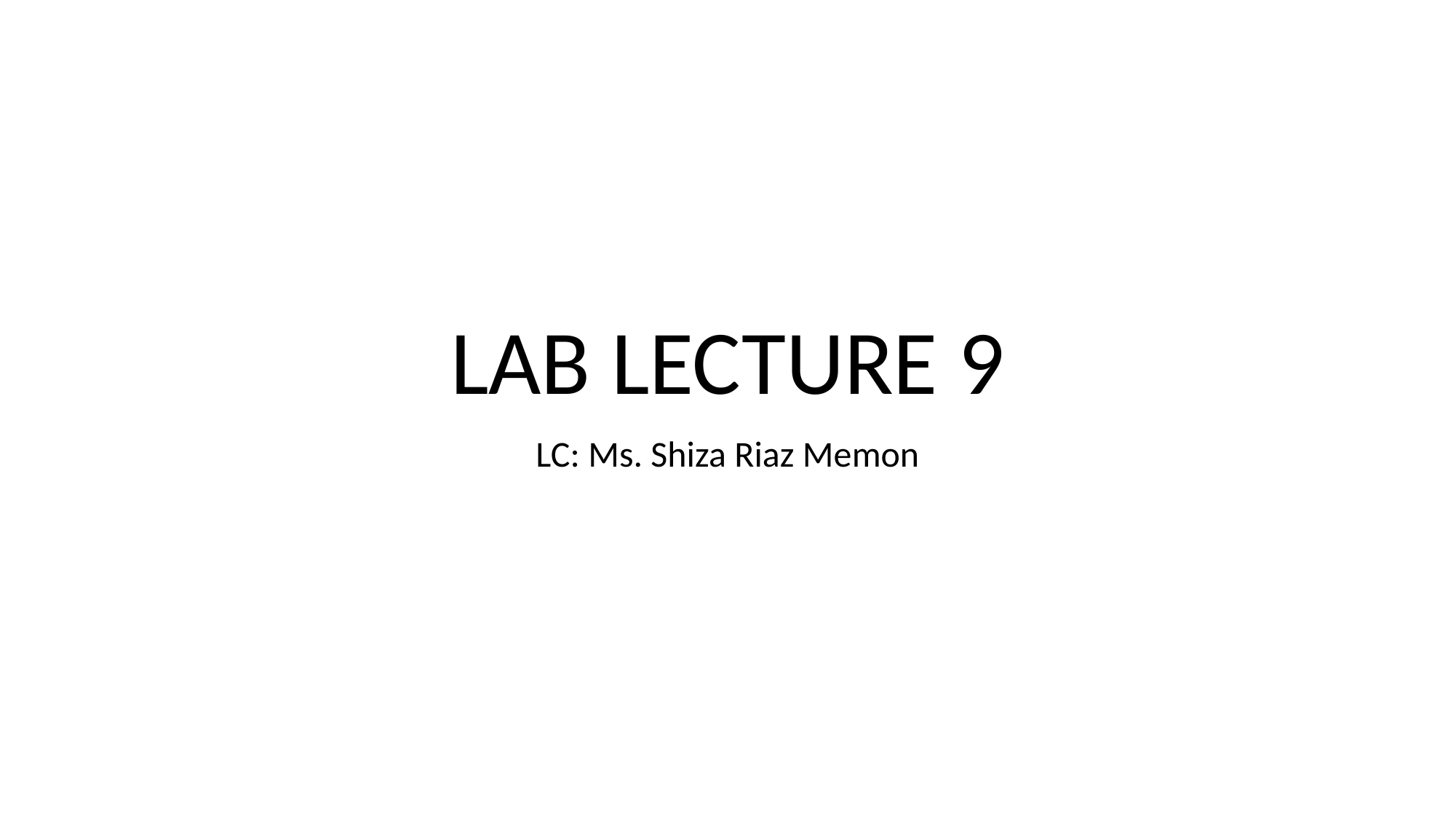

# LAB LECTURE 9
LC: Ms. Shiza Riaz Memon